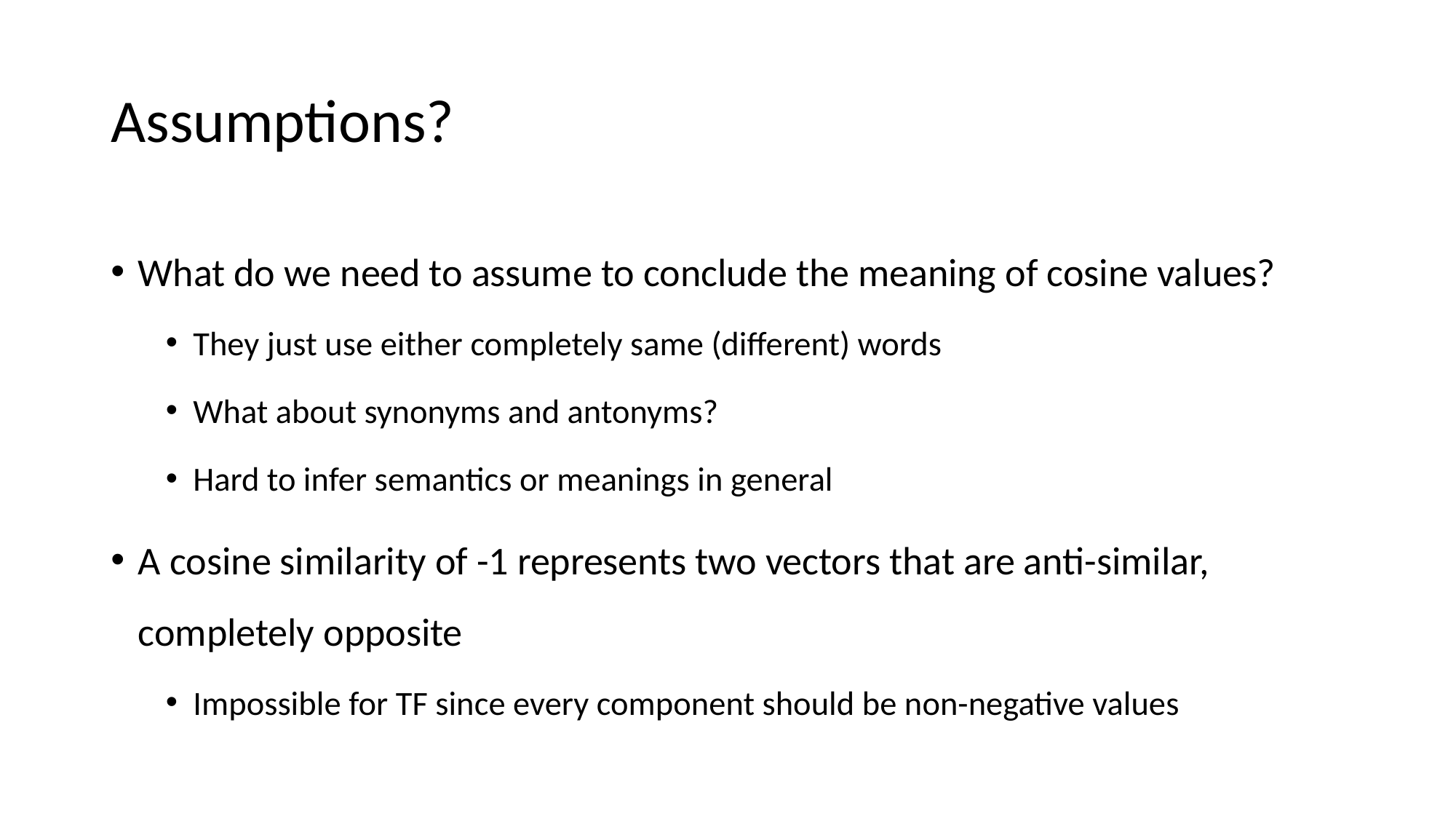

# Assumptions?
What do we need to assume to conclude the meaning of cosine values?
They just use either completely same (different) words
What about synonyms and antonyms?
Hard to infer semantics or meanings in general
A cosine similarity of -1 represents two vectors that are anti-similar, completely opposite
Impossible for TF since every component should be non-negative values